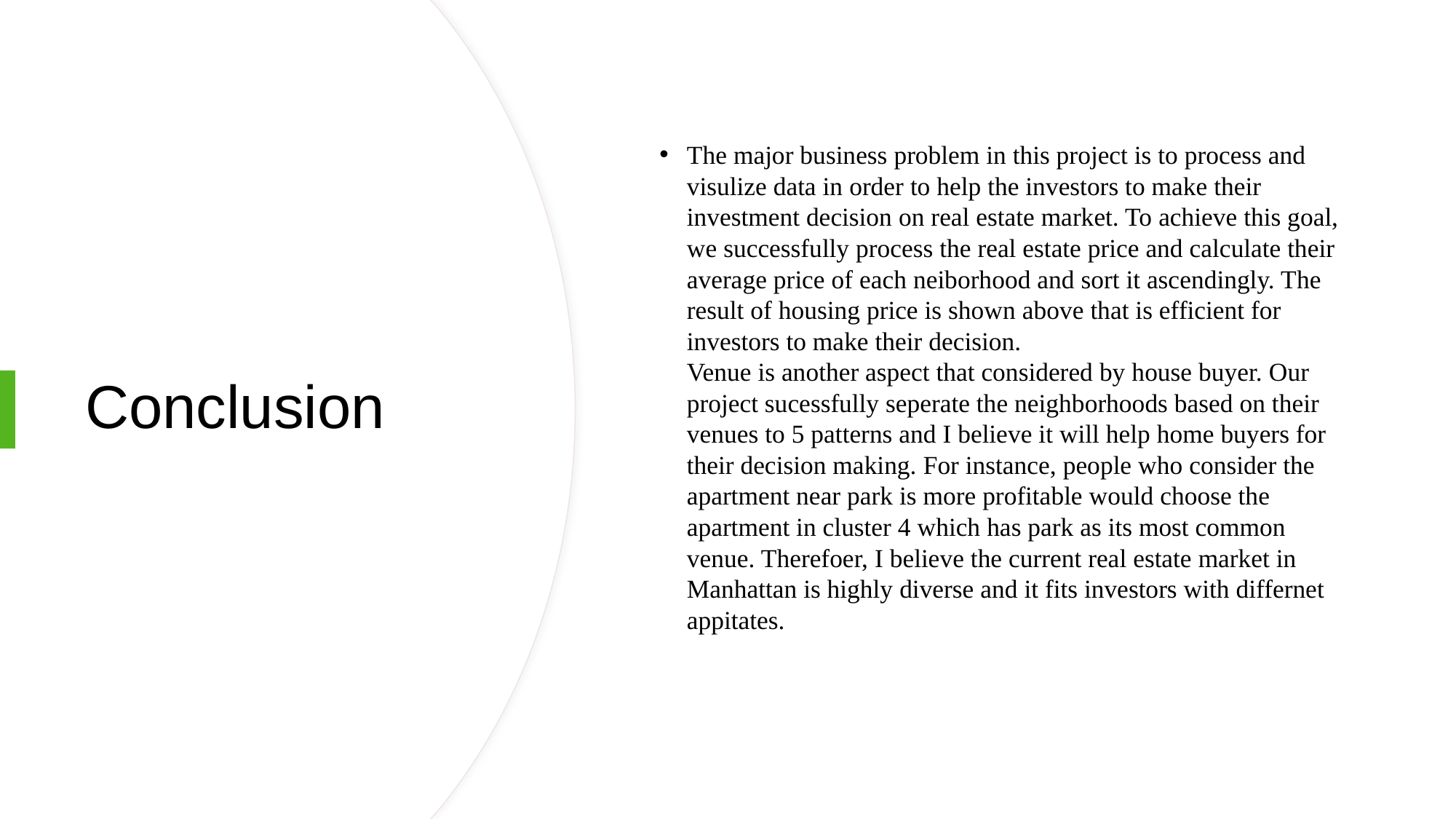

The major business problem in this project is to process and visulize data in order to help the investors to make their investment decision on real estate market. To achieve this goal, we successfully process the real estate price and calculate their average price of each neiborhood and sort it ascendingly. The result of housing price is shown above that is efficient for investors to make their decision.
Venue is another aspect that considered by house buyer. Our project sucessfully seperate the neighborhoods based on their venues to 5 patterns and I believe it will help home buyers for their decision making. For instance, people who consider the apartment near park is more profitable would choose the apartment in cluster 4 which has park as its most common venue. Therefoer, I believe the current real estate market in Manhattan is highly diverse and it fits investors with differnet appitates.

# Conclusion